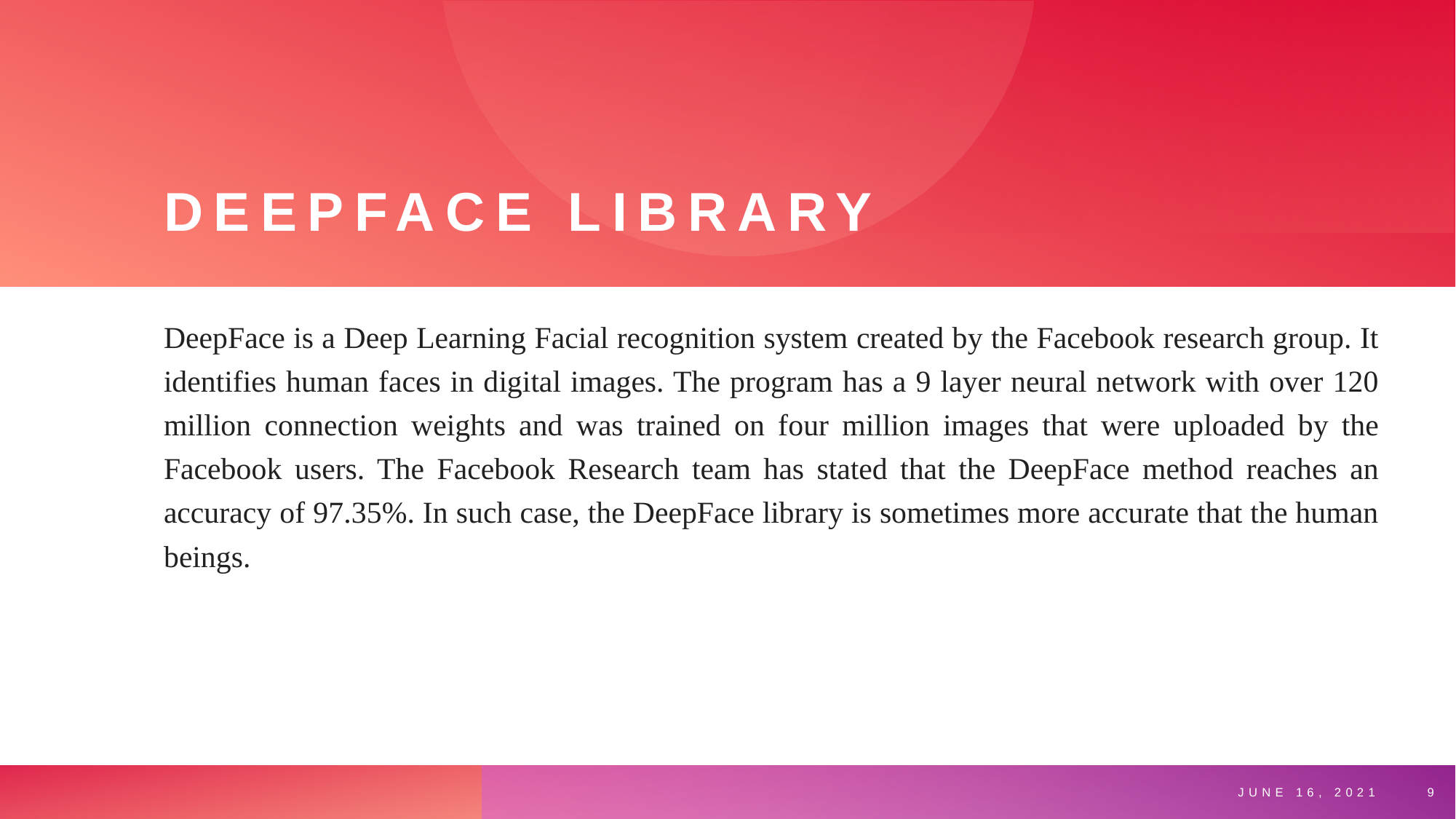

# DEEPFACE LIBRARY
DeepFace is a Deep Learning Facial recognition system created by the Facebook research group. It identifies human faces in digital images. The program has a 9 layer neural network with over 120 million connection weights and was trained on four million images that were uploaded by the Facebook users. The Facebook Research team has stated that the DeepFace method reaches an accuracy of 97.35%. In such case, the DeepFace library is sometimes more accurate that the human beings.

JUNE 16, 2021
9